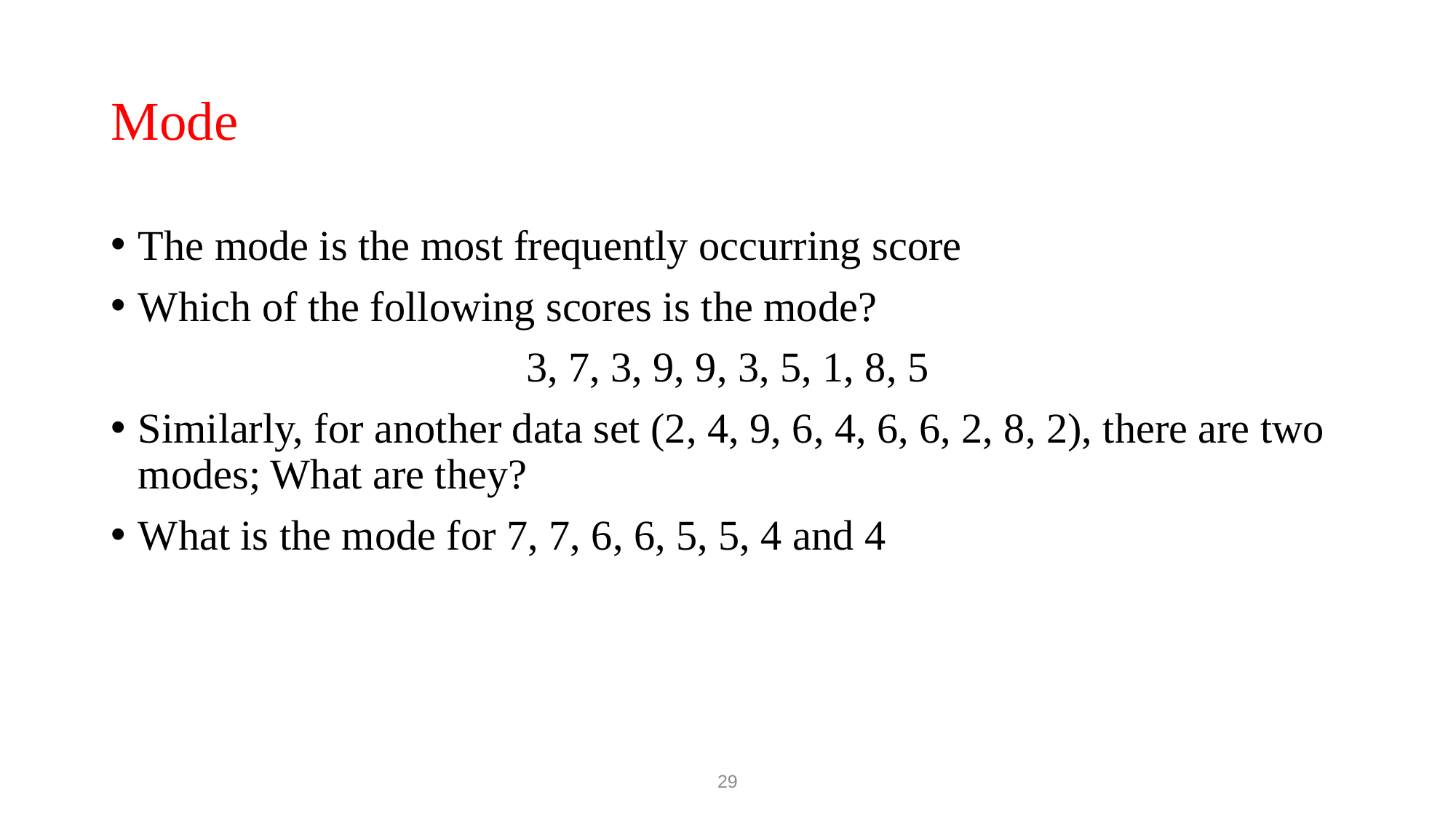

# Mode
The mode is the most frequently occurring score
Which of the following scores is the mode?
3, 7, 3, 9, 9, 3, 5, 1, 8, 5
Similarly, for another data set (2, 4, 9, 6, 4, 6, 6, 2, 8, 2), there are two modes; What are they?
What is the mode for 7, 7, 6, 6, 5, 5, 4 and 4
29